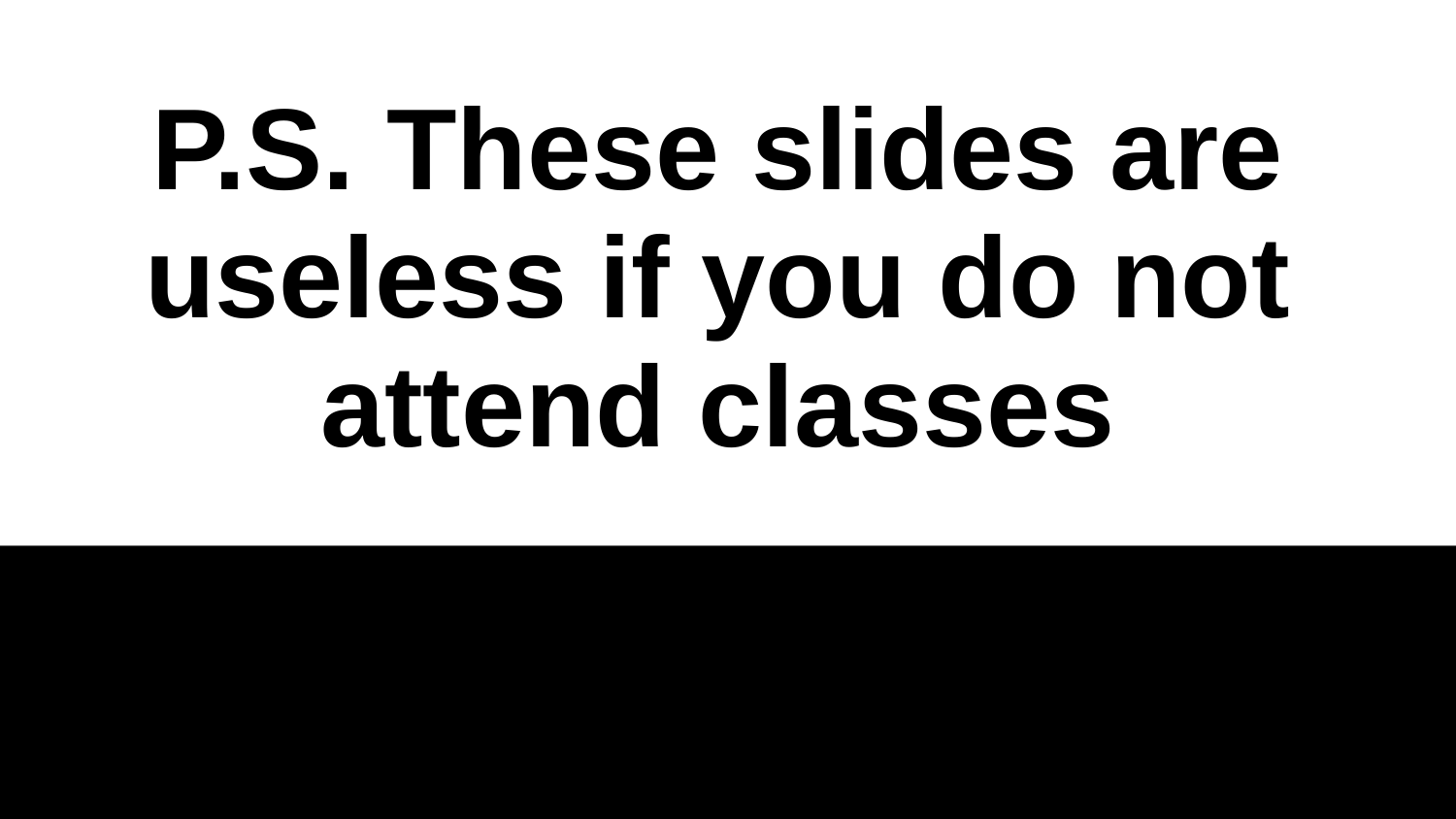

# P.S. These slides are useless if you do not attend classes